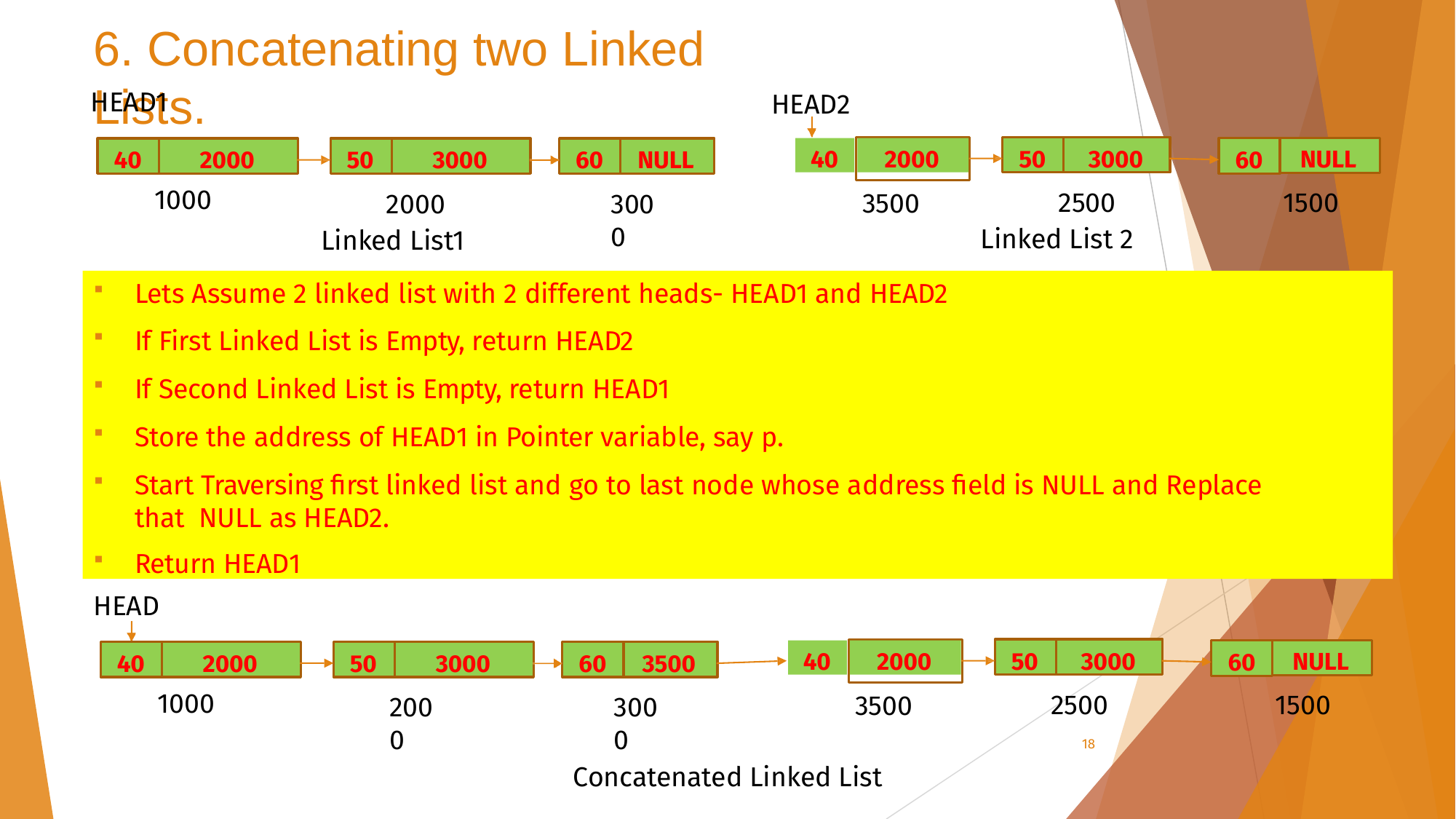

# 6. Concatenating two Linked Lists.
HEAD1
HEAD2

50
3000
40
2000
60
NULL
40
2000
50
3000
60
NULL

2500
Linked List 2
1000
2000
Linked List1
1500
3500
3000
Lets Assume 2 linked list with 2 different heads- HEAD1 and HEAD2
If First Linked List is Empty, return HEAD2
If Second Linked List is Empty, return HEAD1
Store the address of HEAD1 in Pointer variable, say p.
Start Traversing first linked list and go to last node whose address field is NULL and Replace that  NULL as HEAD2.
Return HEAD1
HEAD

50
3000
60
NULL
40
2000
40
2000
50
3000
60
3500

1000
2500
18
1500
3500
2000
3000
Concatenated Linked List